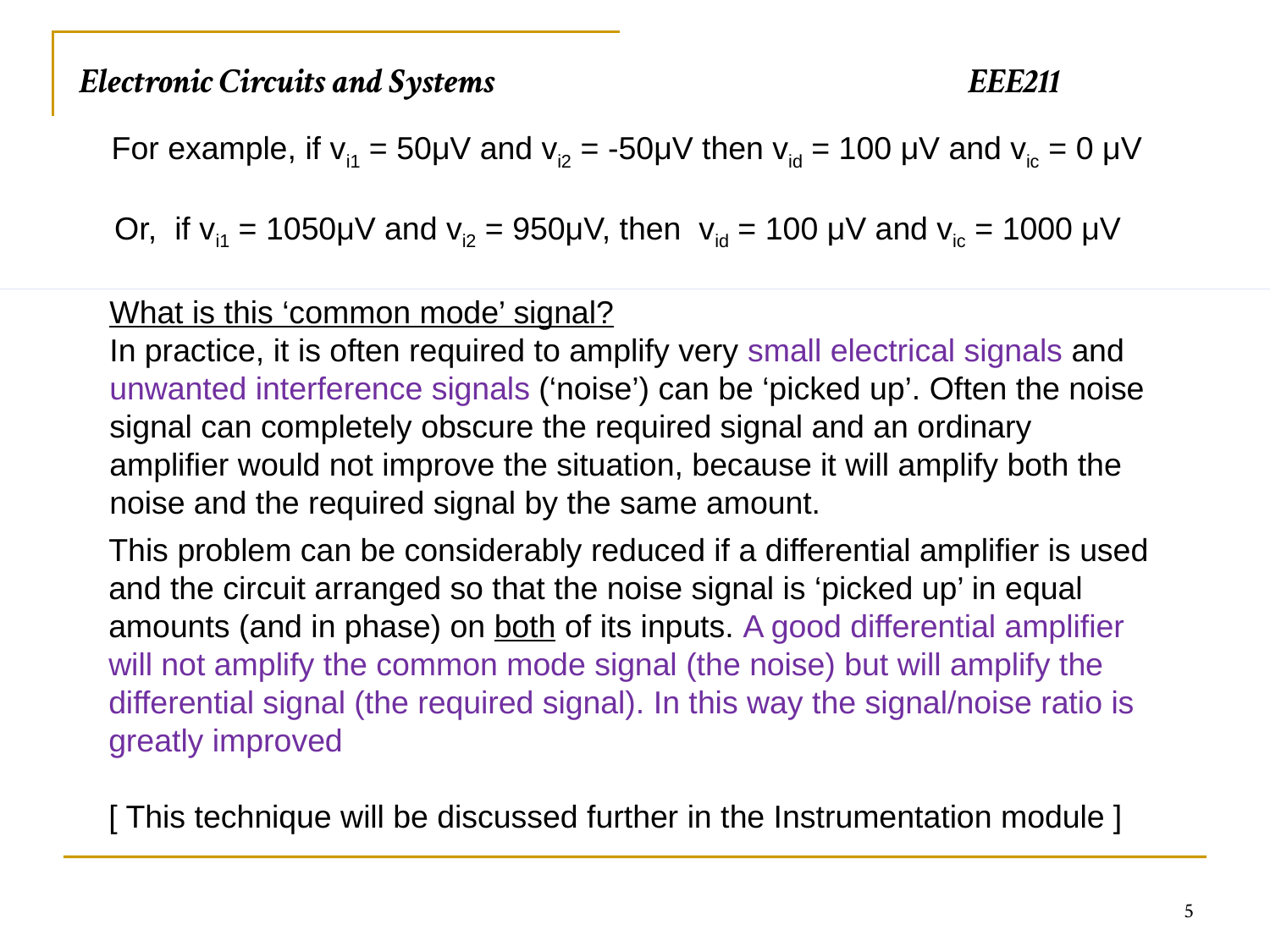

Electronic Circuits and Systems			   	EEE211

For example, if vi1 = 50μV and vi2 = -50μV then vid = 100 μV and vic = 0 μV
Or,  if vi1 = 1050μV and vi2 = 950μV, then  vid = 100 μV and vic = 1000 μV
What is this ‘common mode’ signal?
In practice, it is often required to amplify very small electrical signals and unwanted interference signals (‘noise’) can be ‘picked up’. Often the noise signal can completely obscure the required signal and an ordinary amplifier would not improve the situation, because it will amplify both the noise and the required signal by the same amount.

This problem can be considerably reduced if a differential amplifier is used and the circuit arranged so that the noise signal is ‘picked up’ in equal amounts (and in phase) on both of its inputs. A good differential amplifier will not amplify the common mode signal (the noise) but will amplify the differential signal (the required signal). In this way the signal/noise ratio is greatly improved

[ This technique will be discussed further in the Instrumentation module ]

5